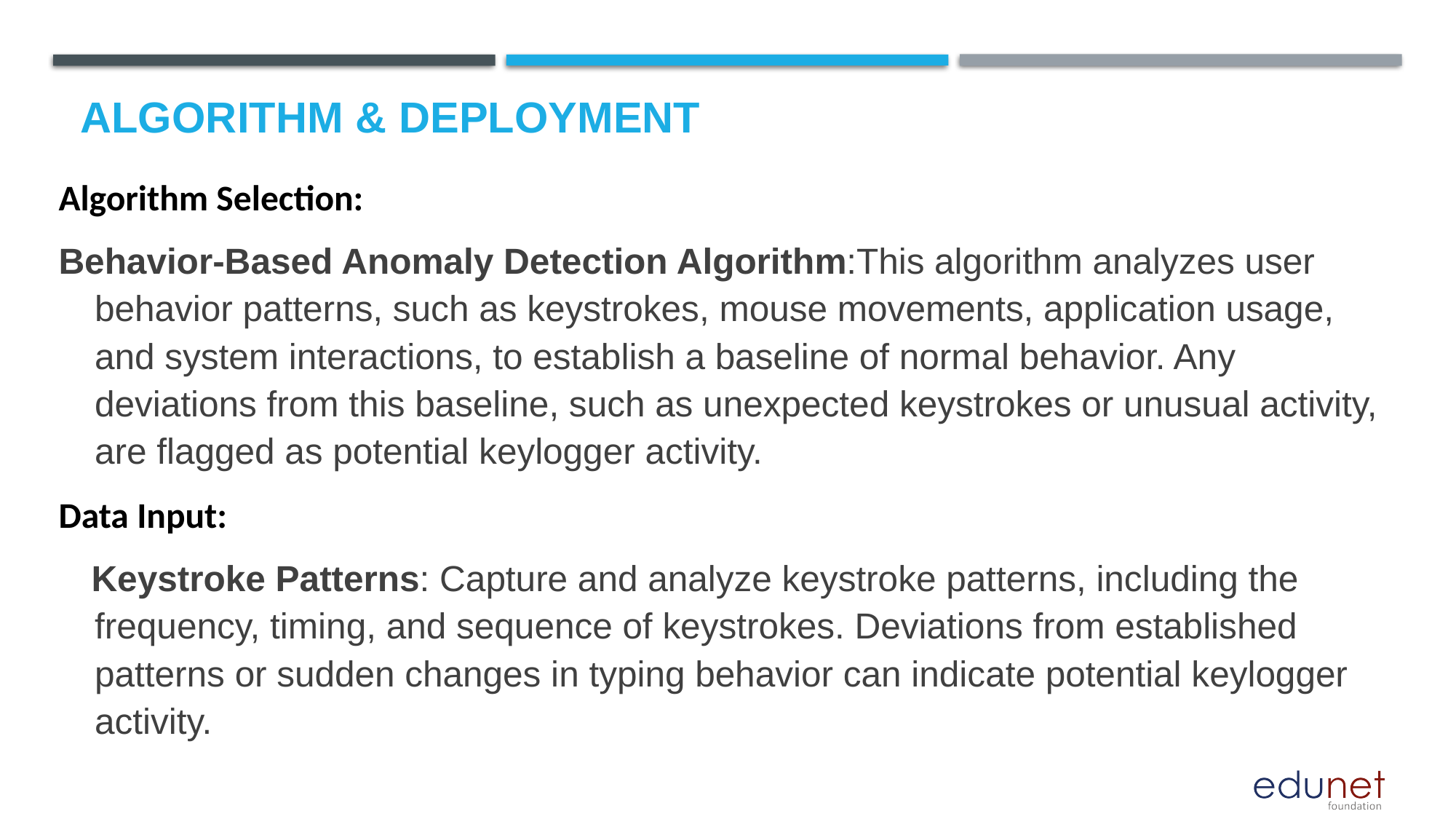

# Algorithm & Deployment
Algorithm Selection:
Behavior-Based Anomaly Detection Algorithm:This algorithm analyzes user behavior patterns, such as keystrokes, mouse movements, application usage, and system interactions, to establish a baseline of normal behavior. Any deviations from this baseline, such as unexpected keystrokes or unusual activity, are flagged as potential keylogger activity.
Data Input:
    Keystroke Patterns: Capture and analyze keystroke patterns, including the frequency, timing, and sequence of keystrokes. Deviations from established patterns or sudden changes in typing behavior can indicate potential keylogger activity.